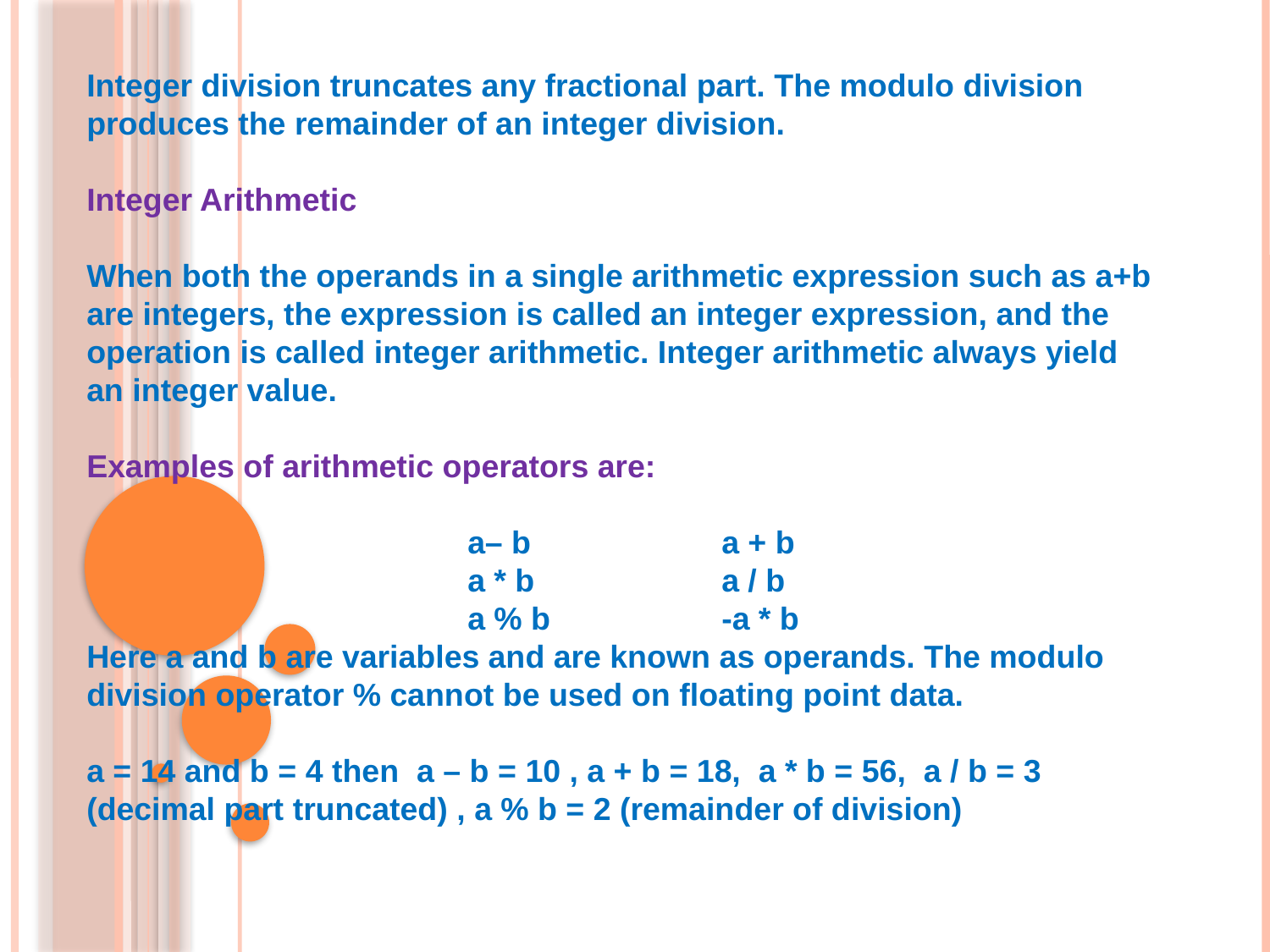

# Integer division truncates any fractional part. The modulo division produces the remainder of an integer division. Integer Arithmetic When both the operands in a single arithmetic expression such as a+b are integers, the expression is called an integer expression, and the operation is called integer arithmetic. Integer arithmetic always yield an integer value. Examples of arithmetic operators are: a– b		a + b a * b		a / b a % b		-a * b Here a and b are variables and are known as operands. The modulo division operator % cannot be used on floating point data.   a = 14 and b = 4 then  a – b = 10 , a + b = 18,  a * b = 56,  a / b = 3 (decimal part truncated) , a % b = 2 (remainder of division)